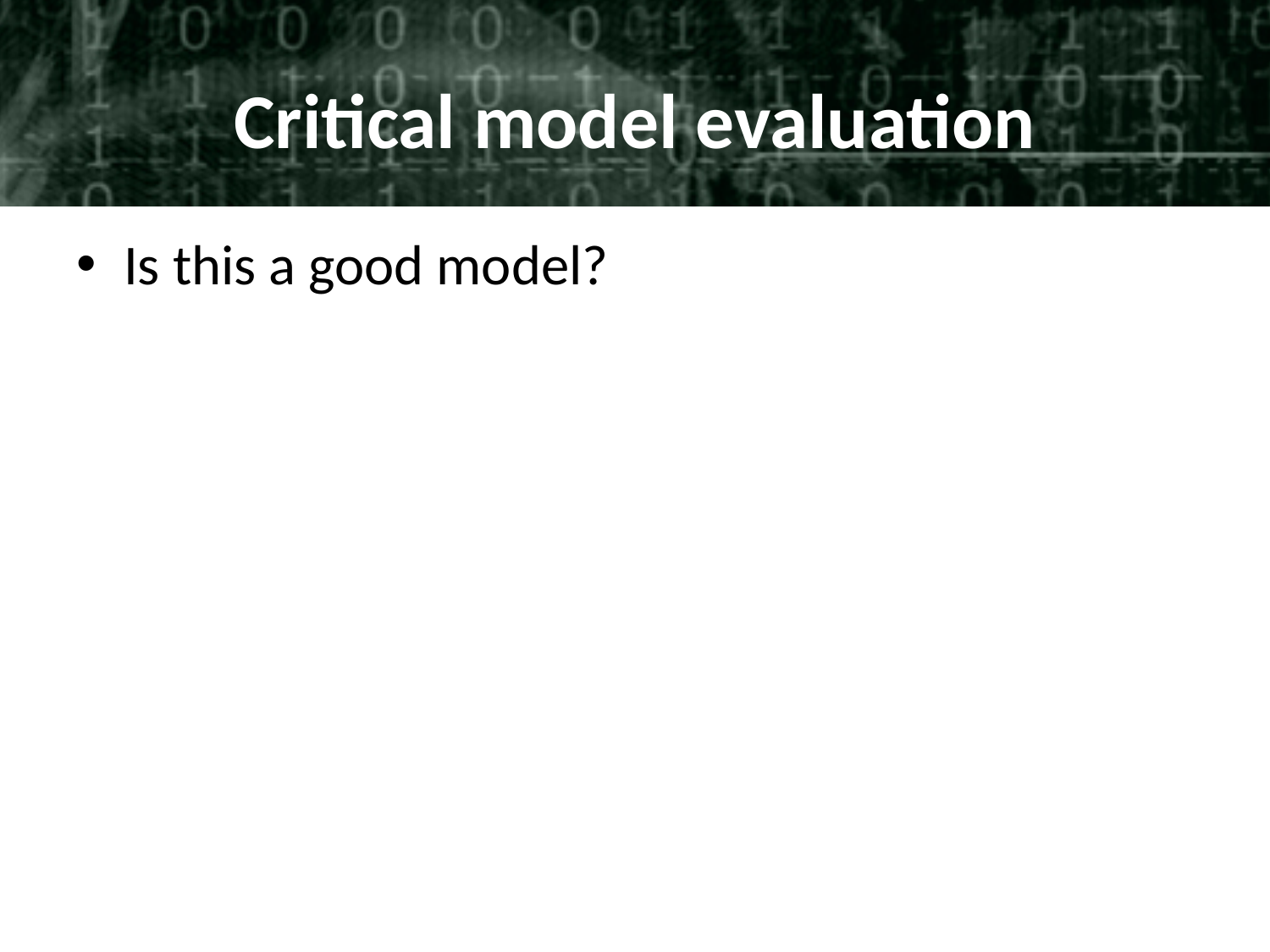

# Critical model evaluation
Is this a good model?